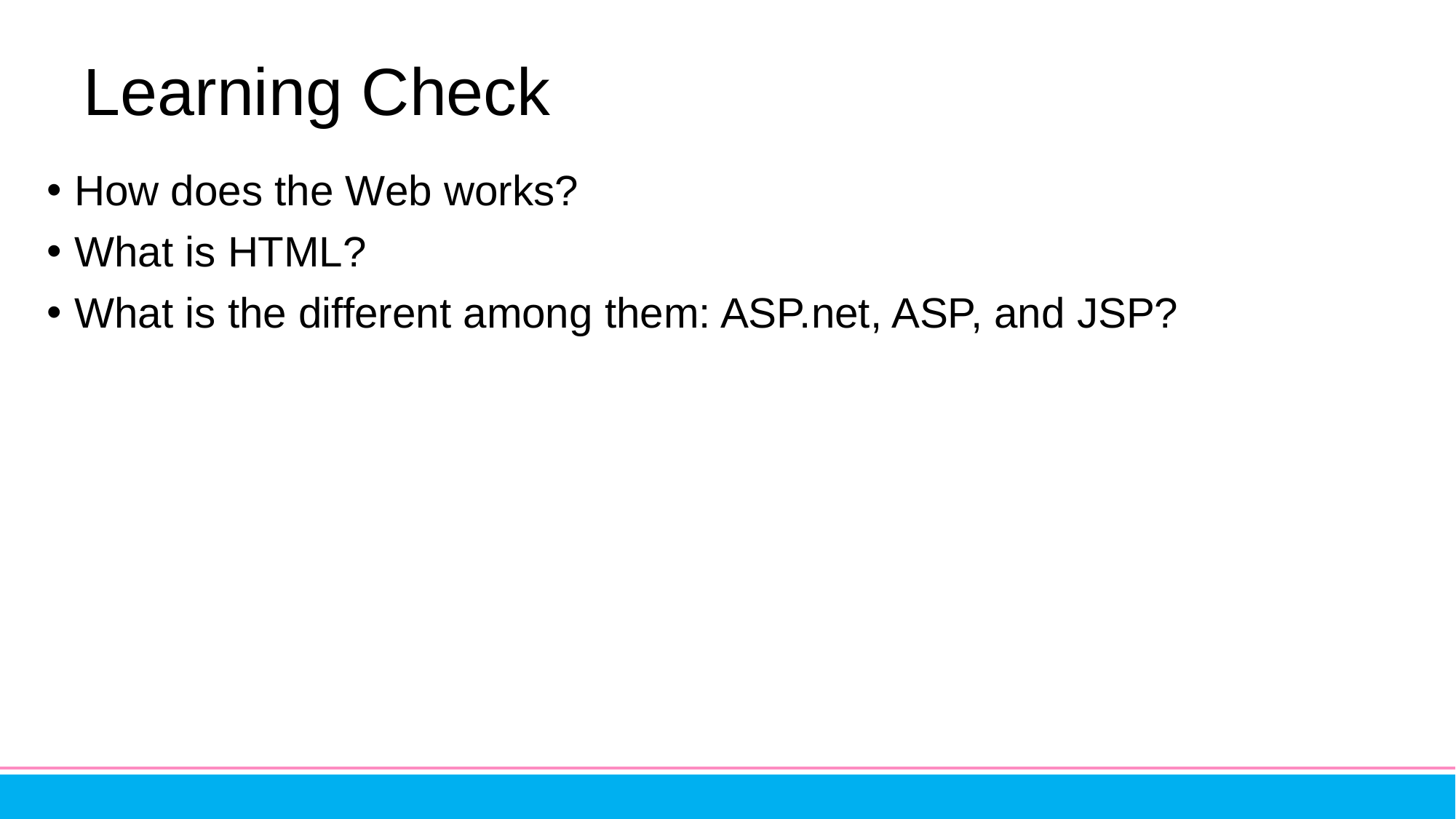

# Learning Check
How does the Web works?
What is HTML?
What is the different among them: ASP.net, ASP, and JSP?